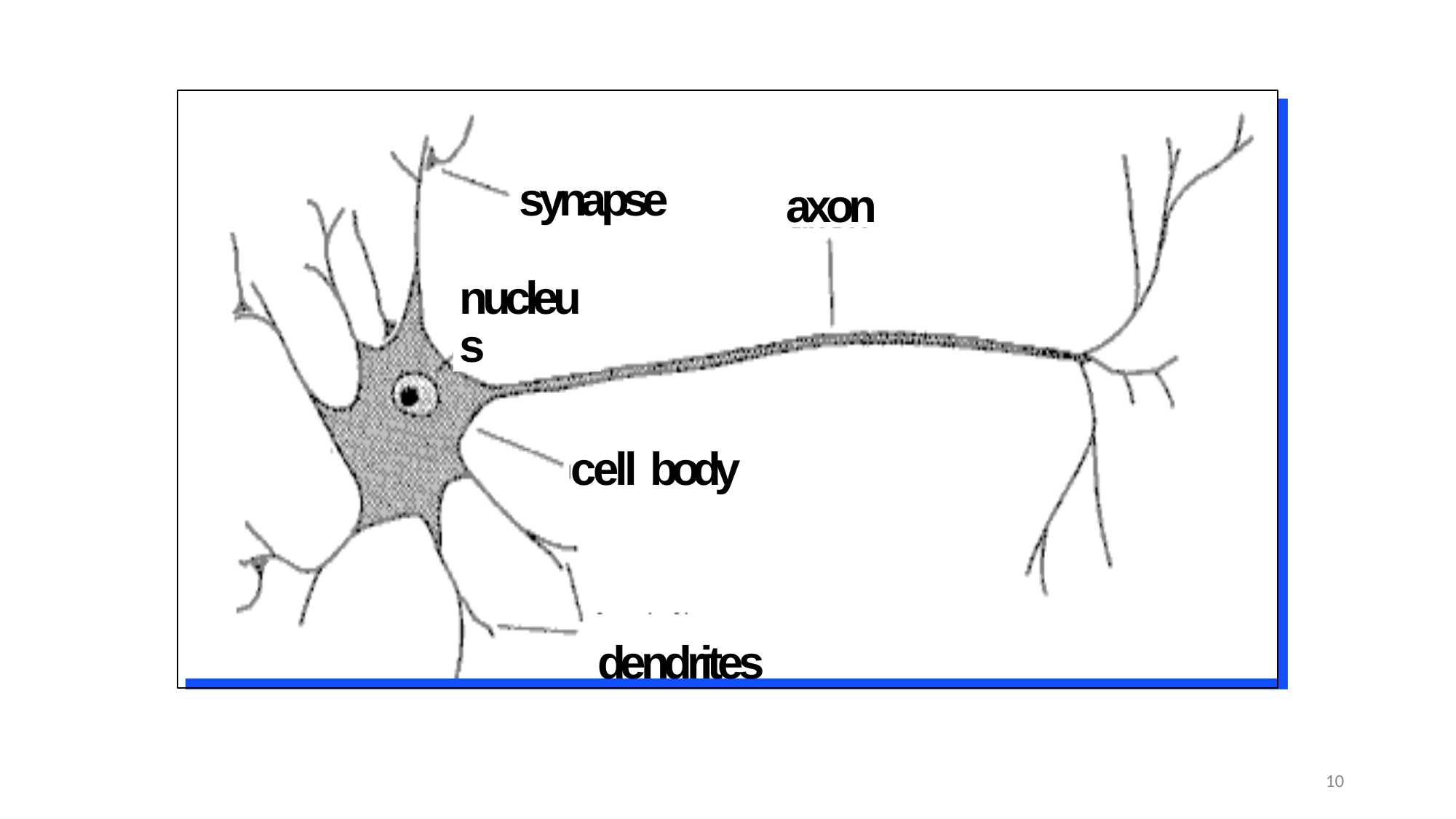

axon

dendrites

synapse

nucleus
cell body

10